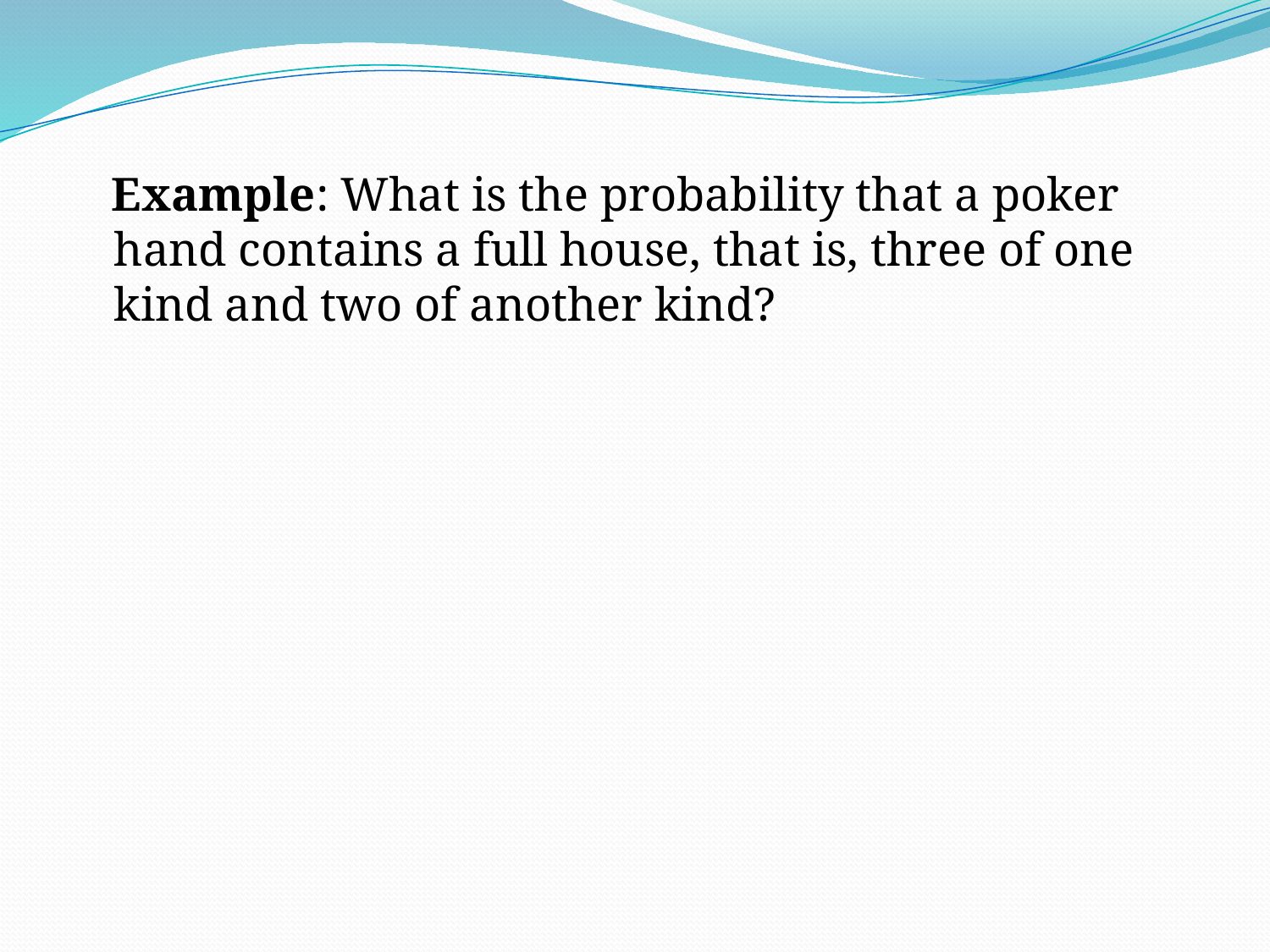

Example: What is the probability that a poker hand contains a full house, that is, three of one kind and two of another kind?